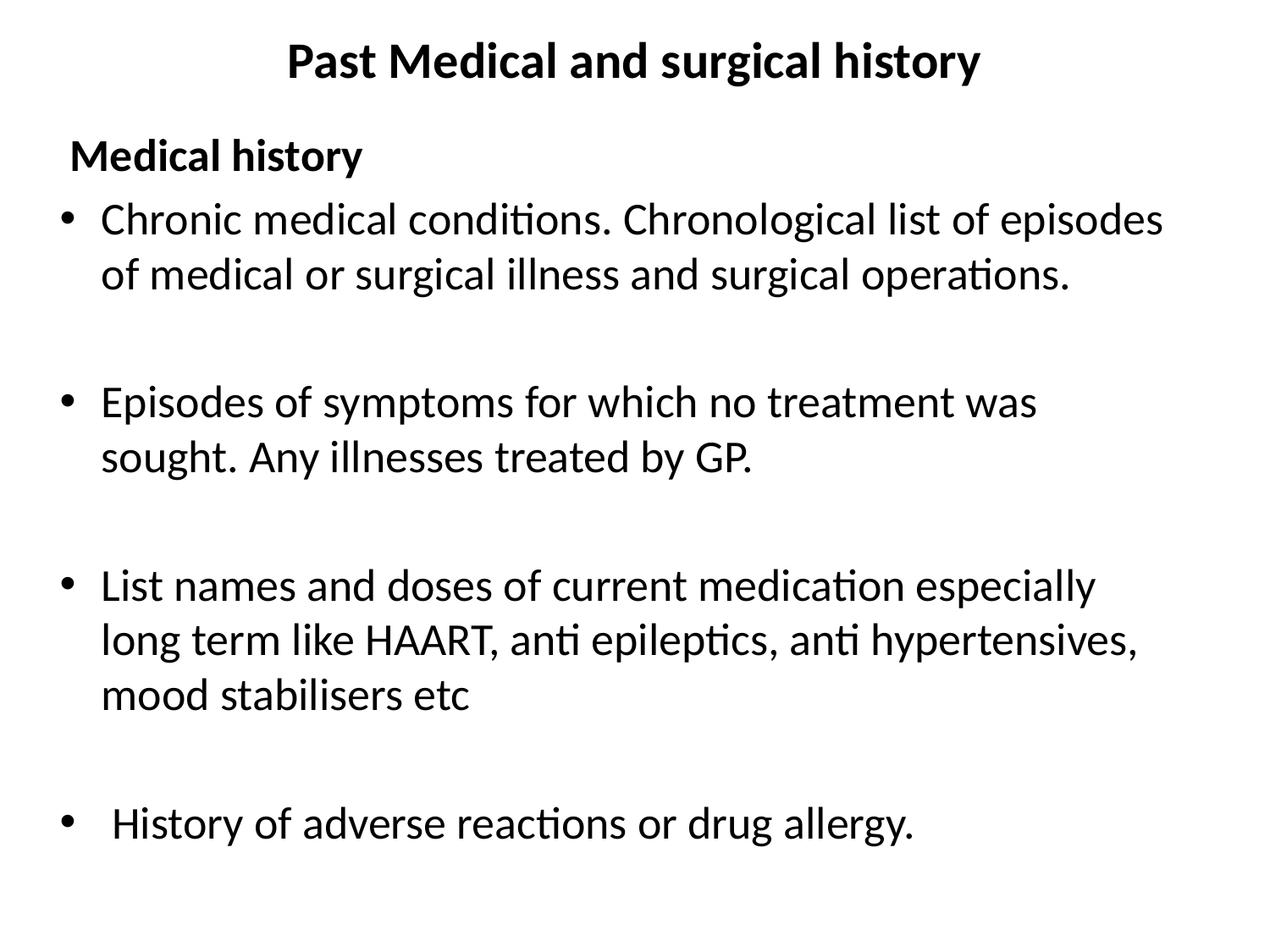

# Past Medical and surgical history
 Medical history
Chronic medical conditions. Chronological list of episodes of medical or surgical illness and surgical operations.

Episodes of symptoms for which no treatment was sought. Any illnesses treated by GP.

List names and doses of current medication especially long term like HAART, anti epileptics, anti hypertensives, mood stabilisers etc

 History of adverse reactions or drug allergy.